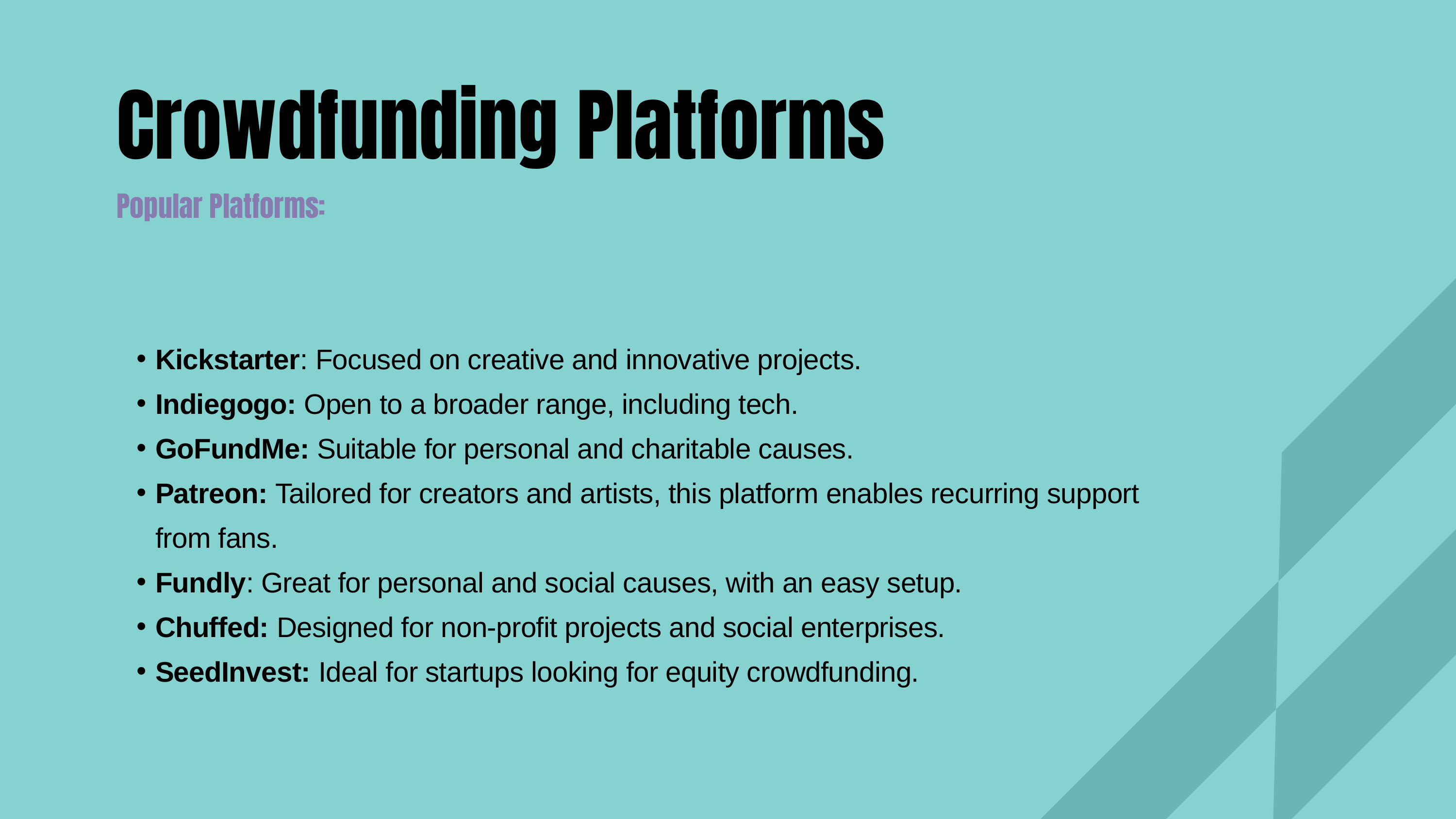

Crowdfunding Platforms
Popular Platforms:
Kickstarter: Focused on creative and innovative projects.
Indiegogo: Open to a broader range, including tech.
GoFundMe: Suitable for personal and charitable causes.
Patreon: Tailored for creators and artists, this platform enables recurring support from fans.
Fundly: Great for personal and social causes, with an easy setup.
Chuffed: Designed for non-profit projects and social enterprises.
SeedInvest: Ideal for startups looking for equity crowdfunding.